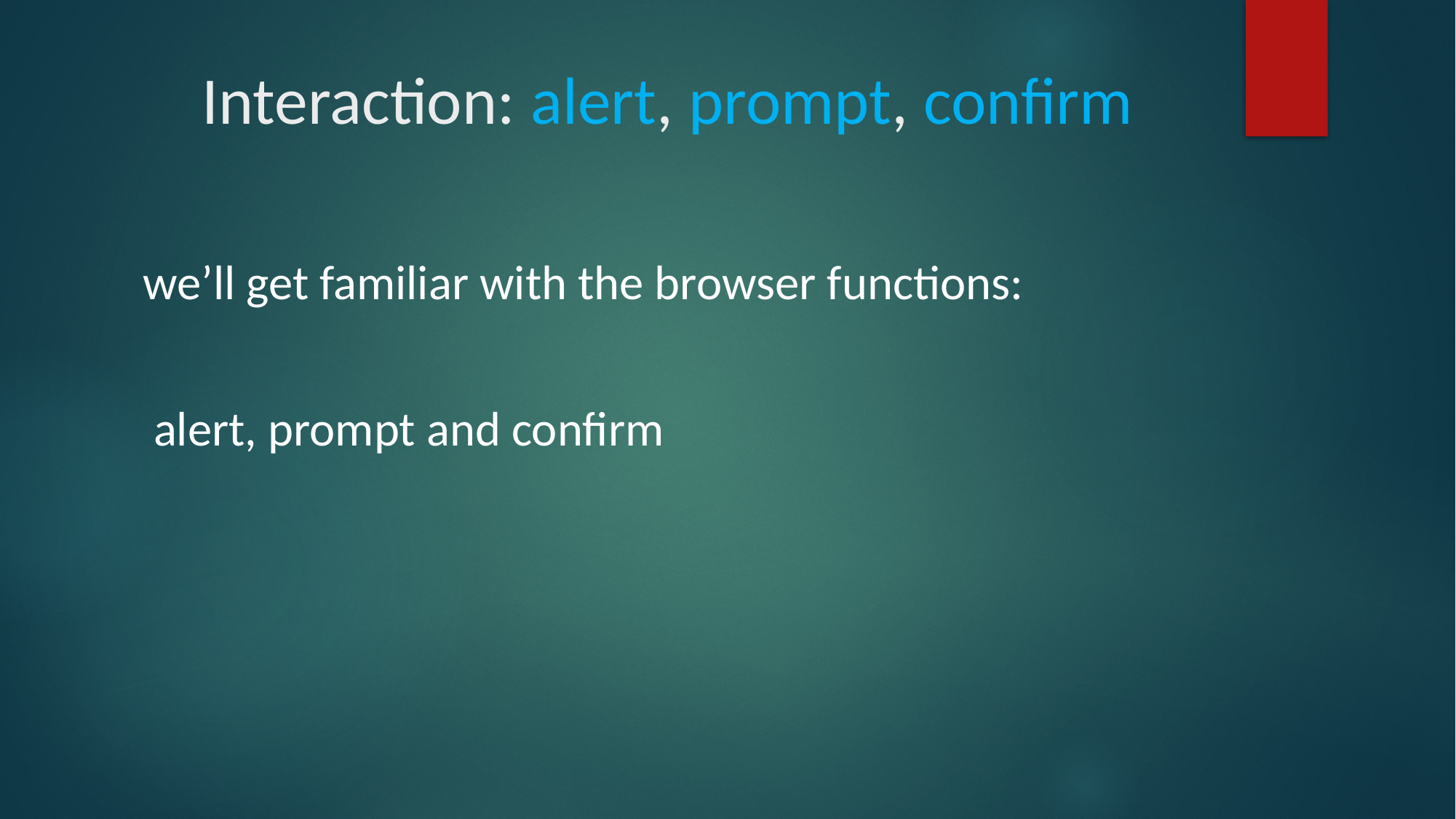

# Interaction: alert, prompt, confirm
we’ll get familiar with the browser functions:

 alert, prompt and confirm